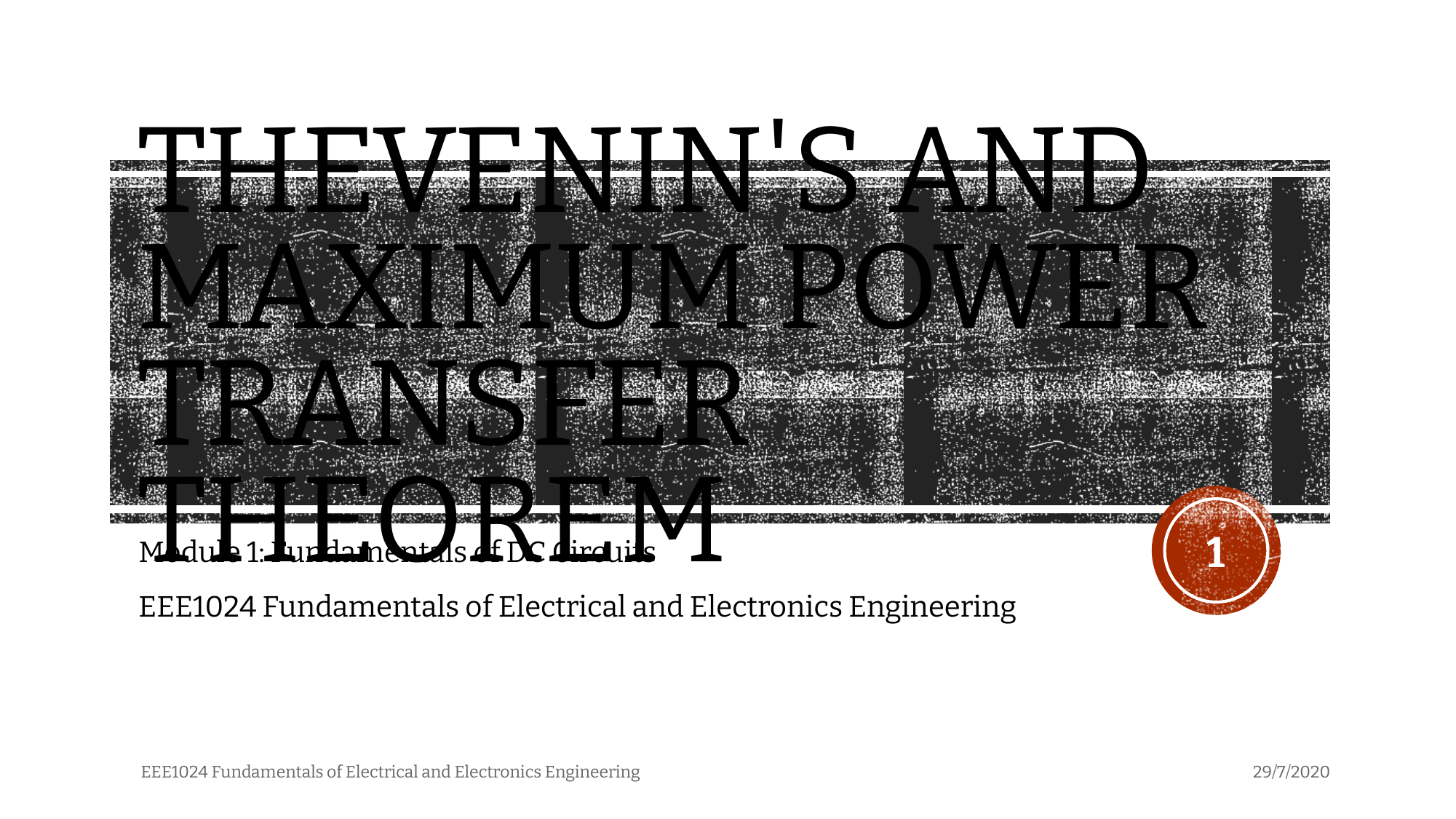

# Thevenin's and Maximum Power Transfer Theorem
1
Module 1: Fundamentals of DC Circuits
EEE1024 Fundamentals of Electrical and Electronics Engineering
EEE1024 Fundamentals of Electrical and Electronics Engineering
29/7/2020